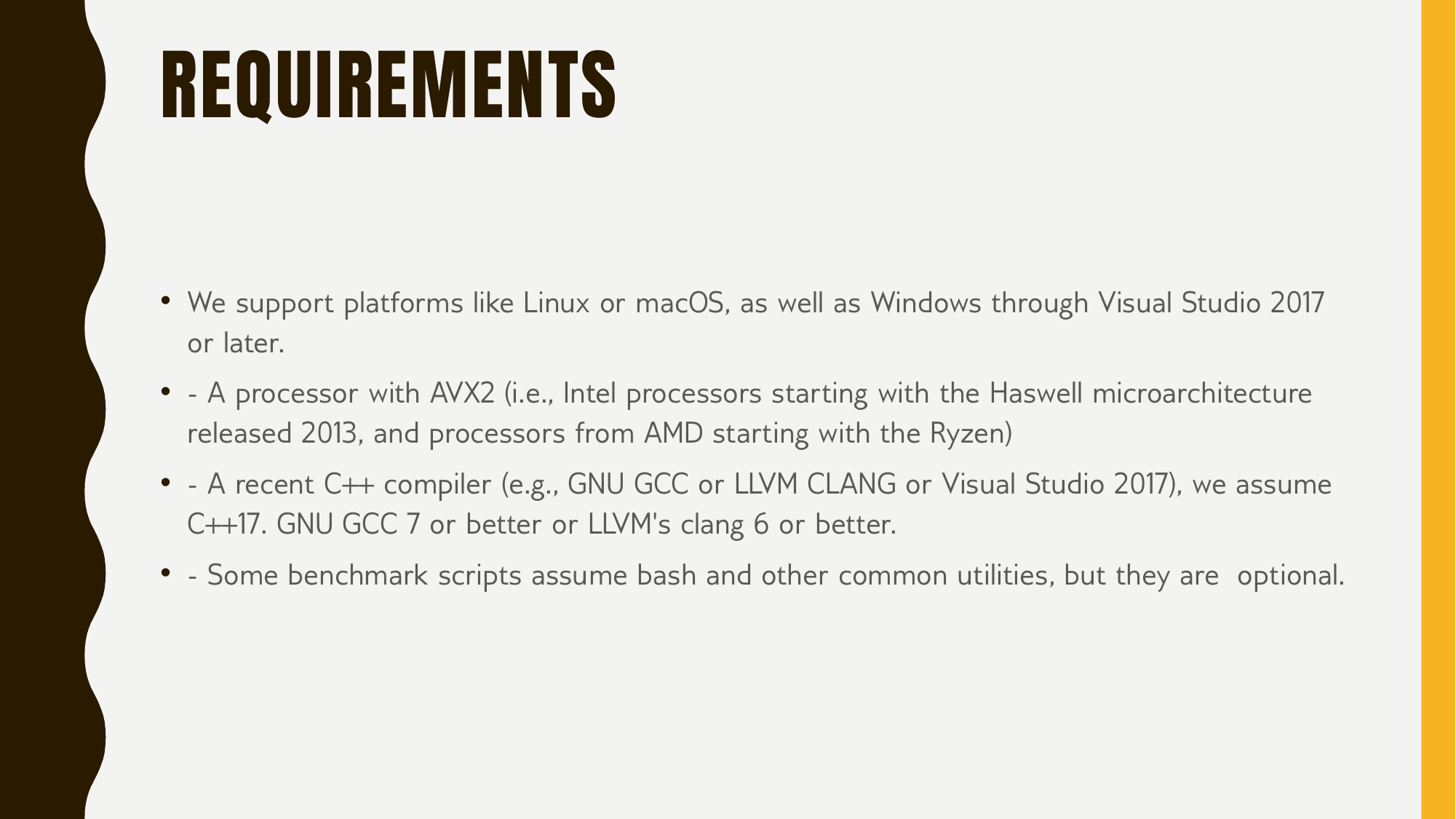

# Requirements
We support platforms like Linux or macOS, as well as Windows through Visual Studio 2017 or later.
- A processor with AVX2 (i.e., Intel processors starting with the Haswell microarchitecture released 2013, and processors from AMD starting with the Ryzen)
- A recent C++ compiler (e.g., GNU GCC or LLVM CLANG or Visual Studio 2017), we assume C++17. GNU GCC 7 or better or LLVM's clang 6 or better.
- Some benchmark scripts assume bash and other common utilities, but they are  optional.